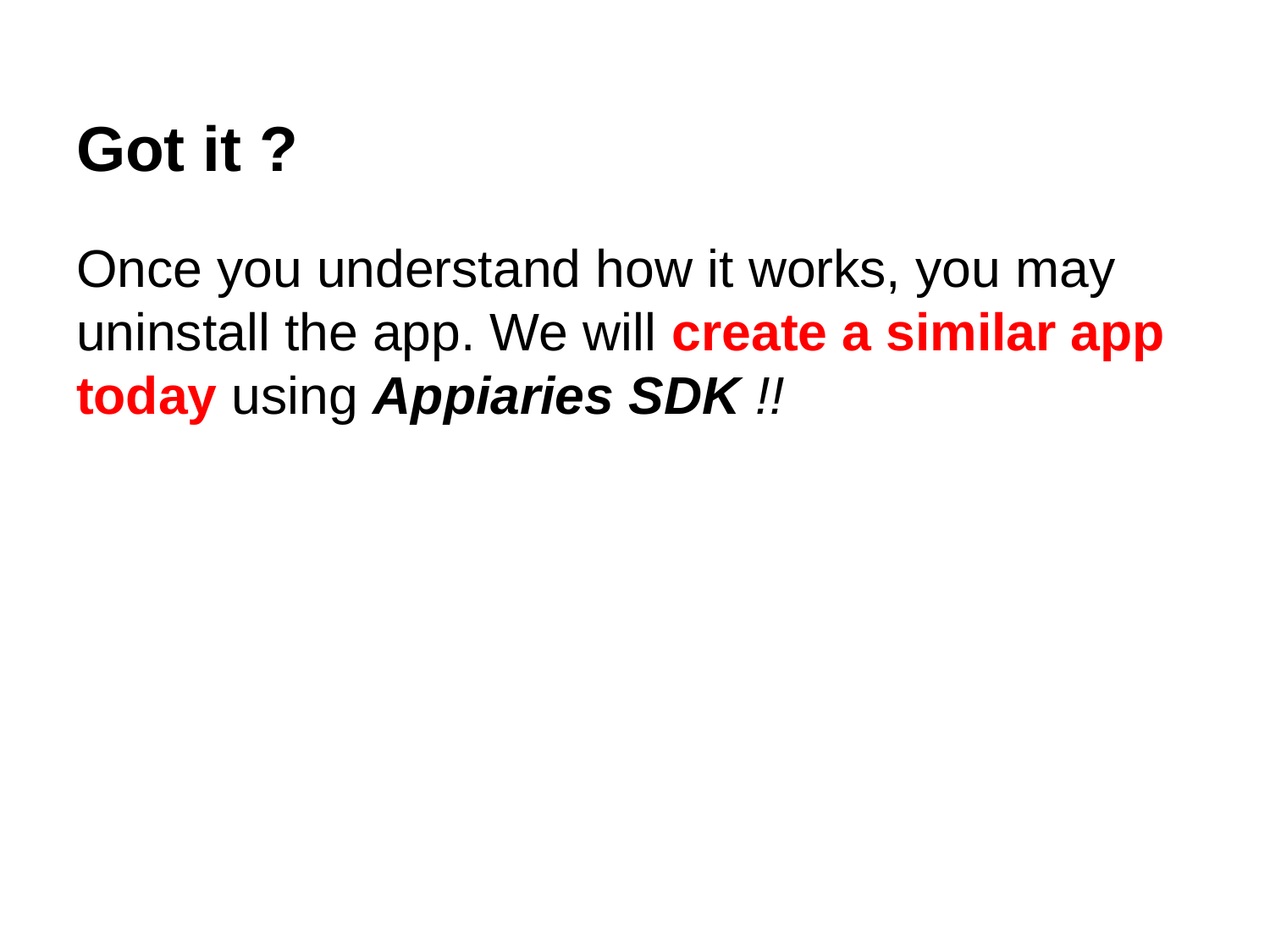

# Got it ?
Once you understand how it works, you may uninstall the app. We will create a similar app today using Appiaries SDK !!